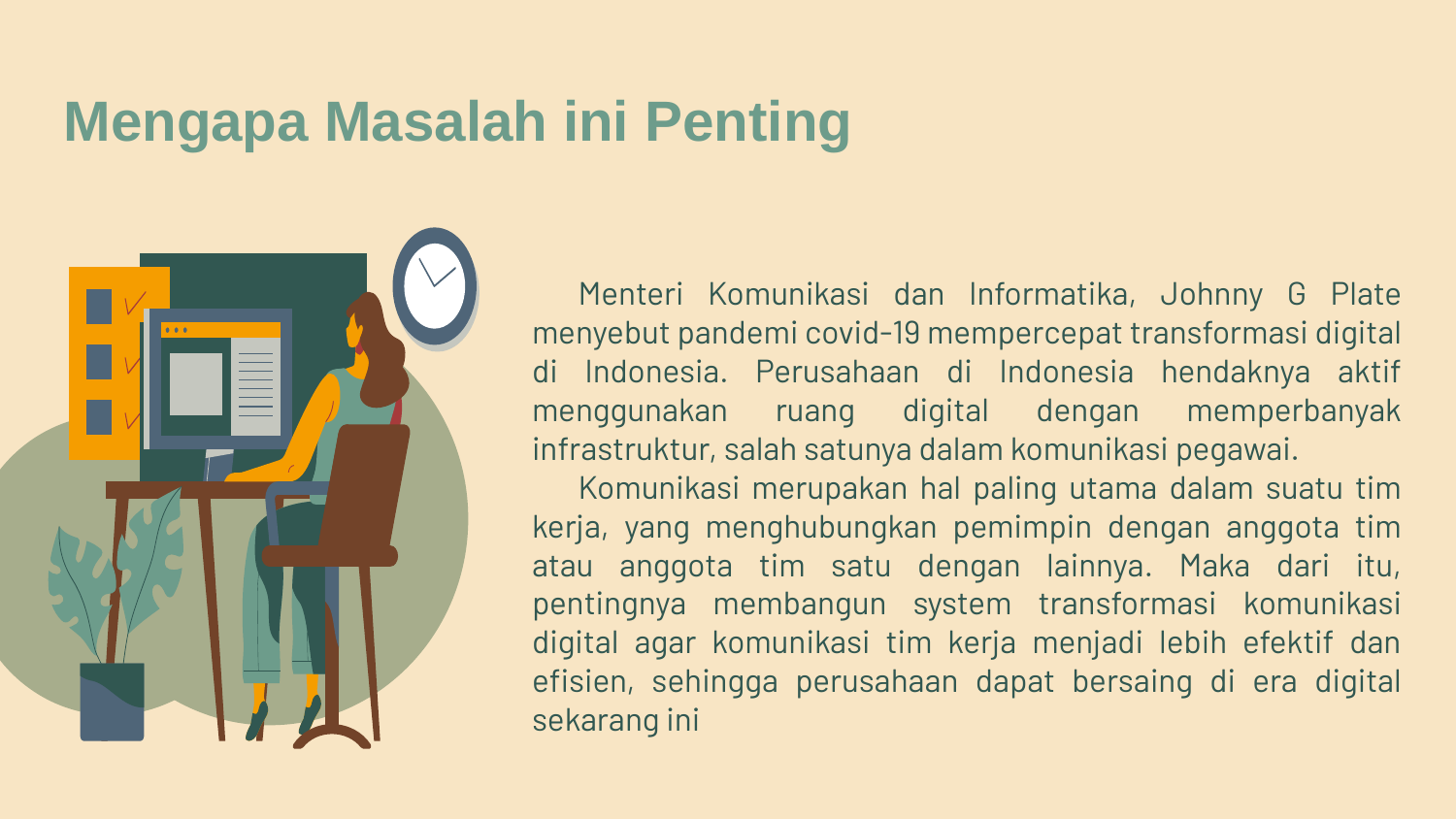

Mengapa Masalah ini Penting

Menteri Komunikasi dan Informatika, Johnny G Plate menyebut pandemi covid-19 mempercepat transformasi digital di Indonesia. Perusahaan di Indonesia hendaknya aktif menggunakan ruang digital dengan memperbanyak infrastruktur, salah satunya dalam komunikasi pegawai.
Komunikasi merupakan hal paling utama dalam suatu tim kerja, yang menghubungkan pemimpin dengan anggota tim atau anggota tim satu dengan lainnya. Maka dari itu, pentingnya membangun system transformasi komunikasi digital agar komunikasi tim kerja menjadi lebih efektif dan efisien, sehingga perusahaan dapat bersaing di era digital sekarang ini